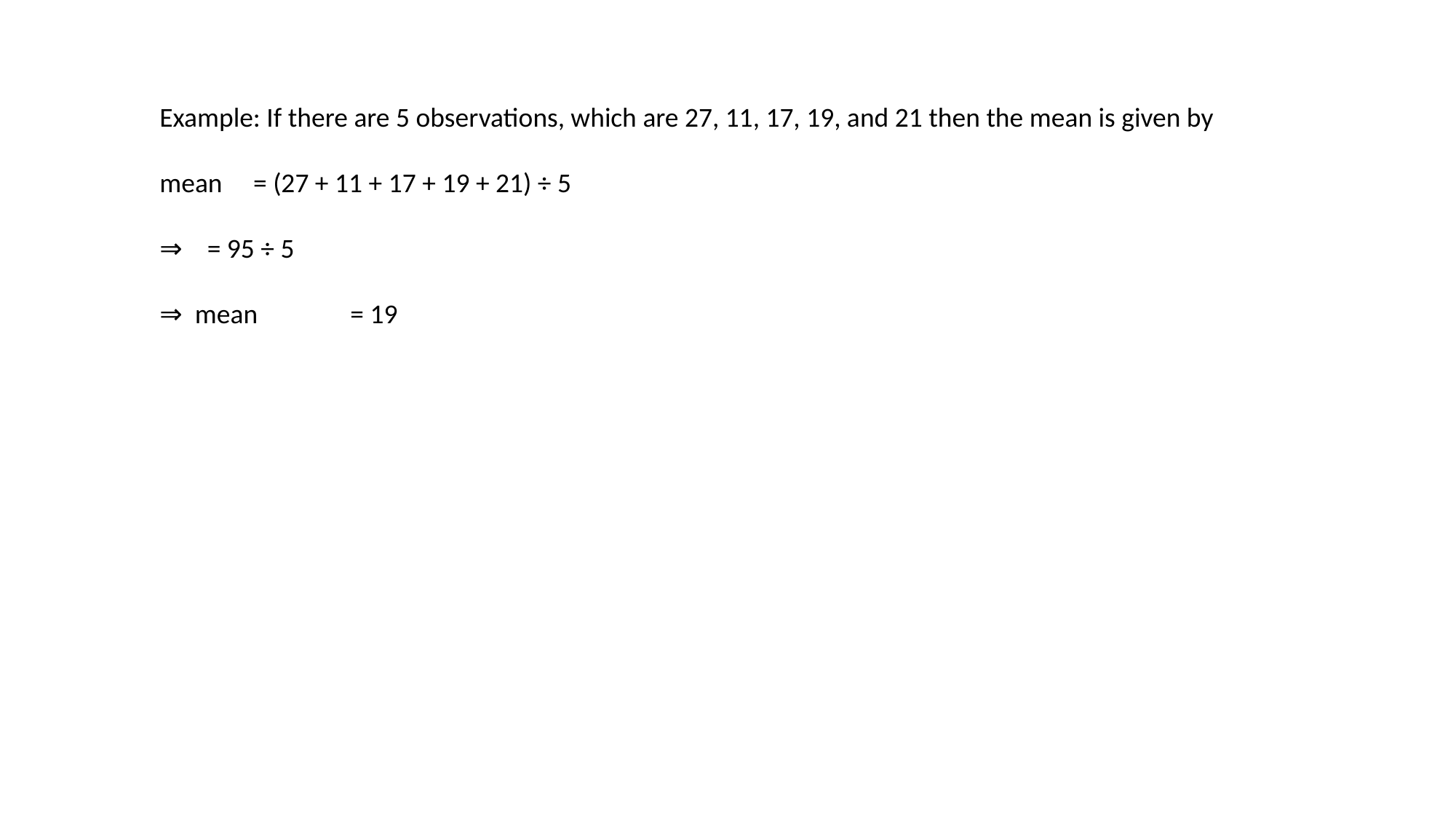

Example: If there are 5 observations, which are 27, 11, 17, 19, and 21 then the mean is given by

mean     = (27 + 11 + 17 + 19 + 21) ÷ 5

⇒    = 95 ÷ 5

⇒  mean               = 19